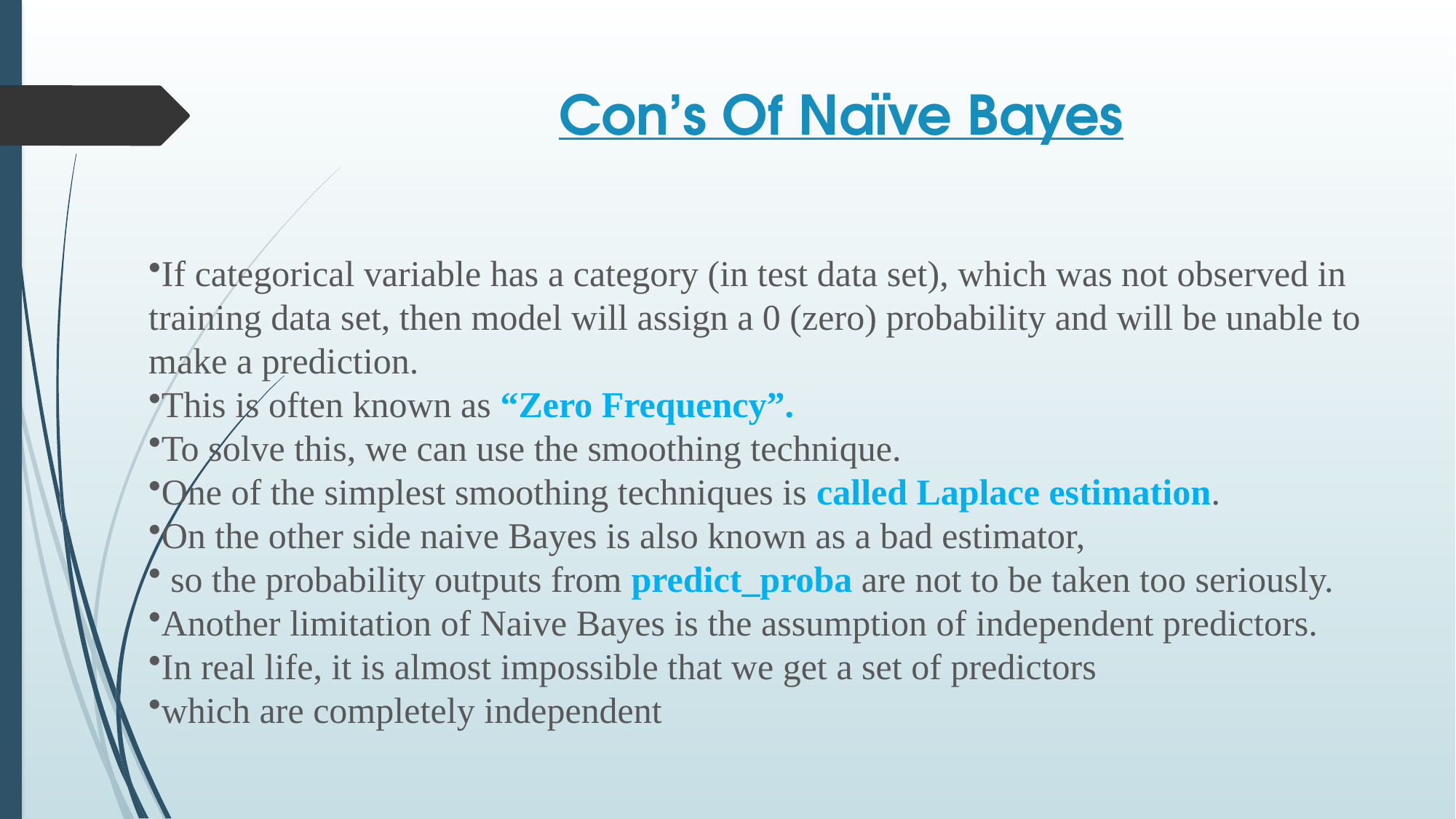

# Con’s Of Naïve Bayes

If categorical variable has a category (in test data set), which was not observed in training data set, then model will assign a 0 (zero) probability and will be unable to make a prediction.
This is often known as “Zero Frequency”.
To solve this, we can use the smoothing technique.
One of the simplest smoothing techniques is called Laplace estimation.
On the other side naive Bayes is also known as a bad estimator,
 so the probability outputs from predict_proba are not to be taken too seriously.
Another limitation of Naive Bayes is the assumption of independent predictors.
In real life, it is almost impossible that we get a set of predictors
which are completely independent